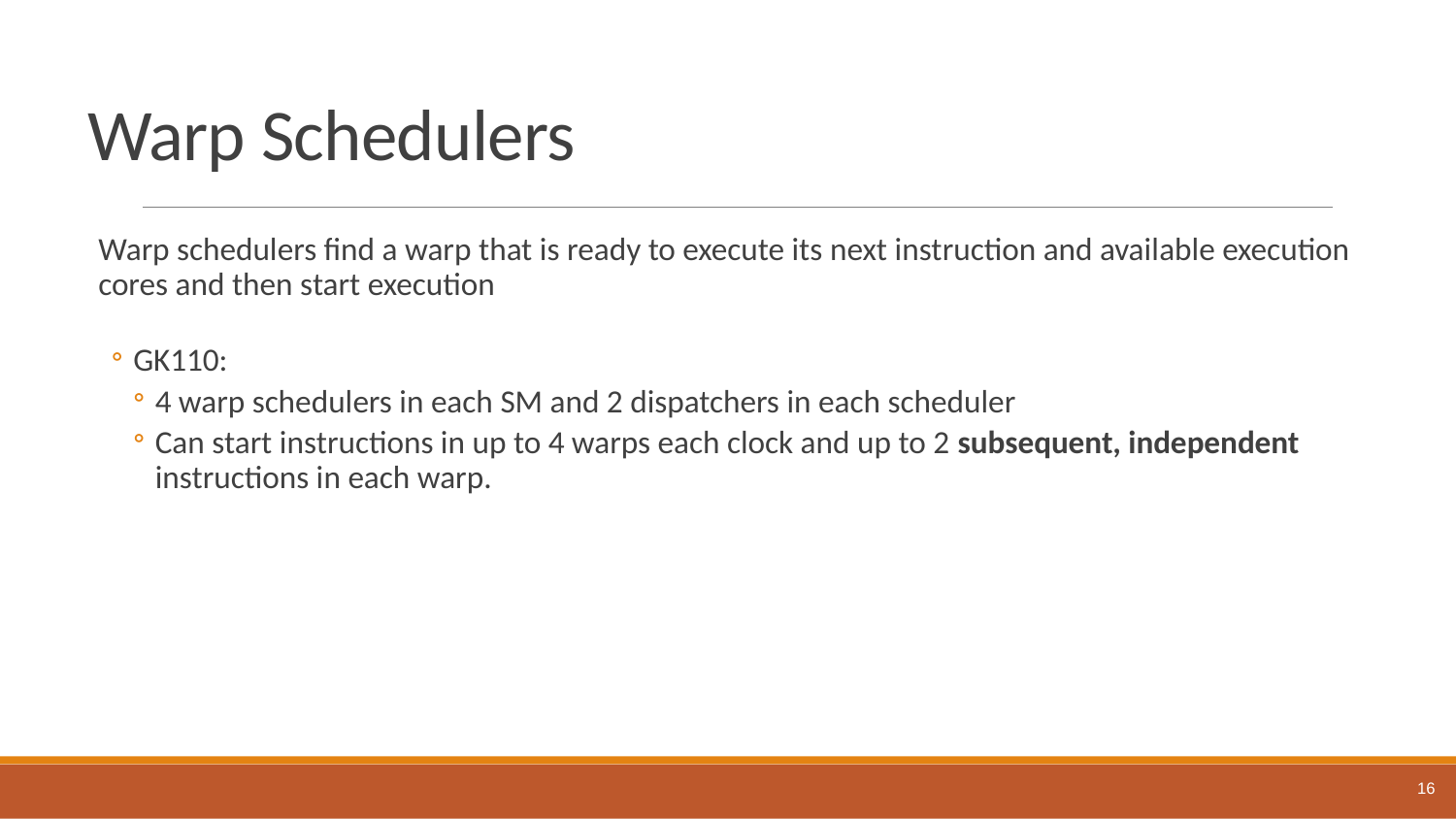

# Warp Schedulers
Warp schedulers find a warp that is ready to execute its next instruction and available execution cores and then start execution

GK110:
4 warp schedulers in each SM and 2 dispatchers in each scheduler
Can start instructions in up to 4 warps each clock and up to 2 subsequent, independent instructions in each warp.
16